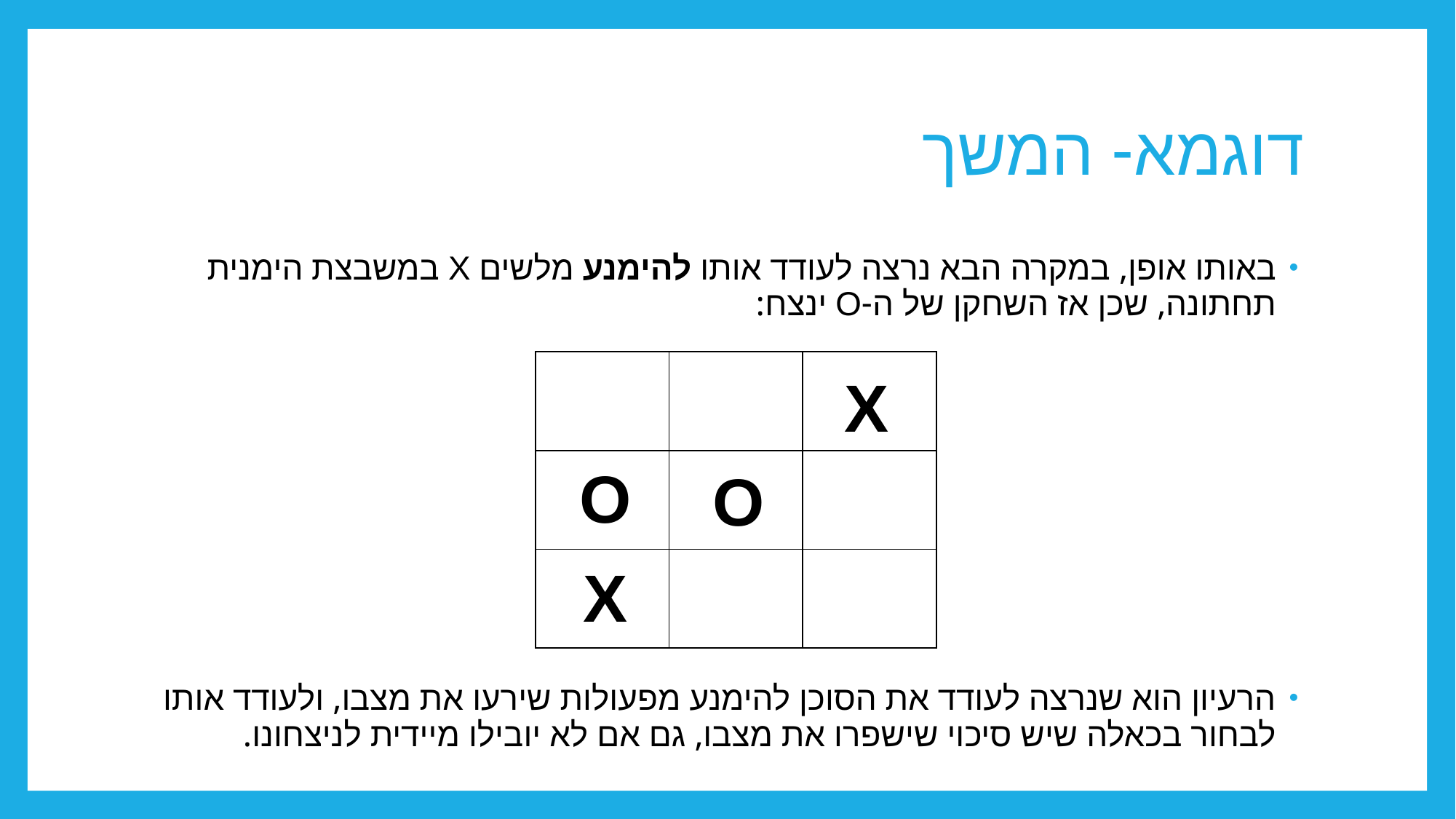

# דוגמא- המשך
באותו אופן, במקרה הבא נרצה לעודד אותו להימנע מלשים X במשבצת הימנית תחתונה, שכן אז השחקן של ה-O ינצח:
|  |  |  |
| --- | --- | --- |
|  |  |  |
|  |  |  |
X
O
O
X
הרעיון הוא שנרצה לעודד את הסוכן להימנע מפעולות שירעו את מצבו, ולעודד אותו לבחור בכאלה שיש סיכוי שישפרו את מצבו, גם אם לא יובילו מיידית לניצחונו.